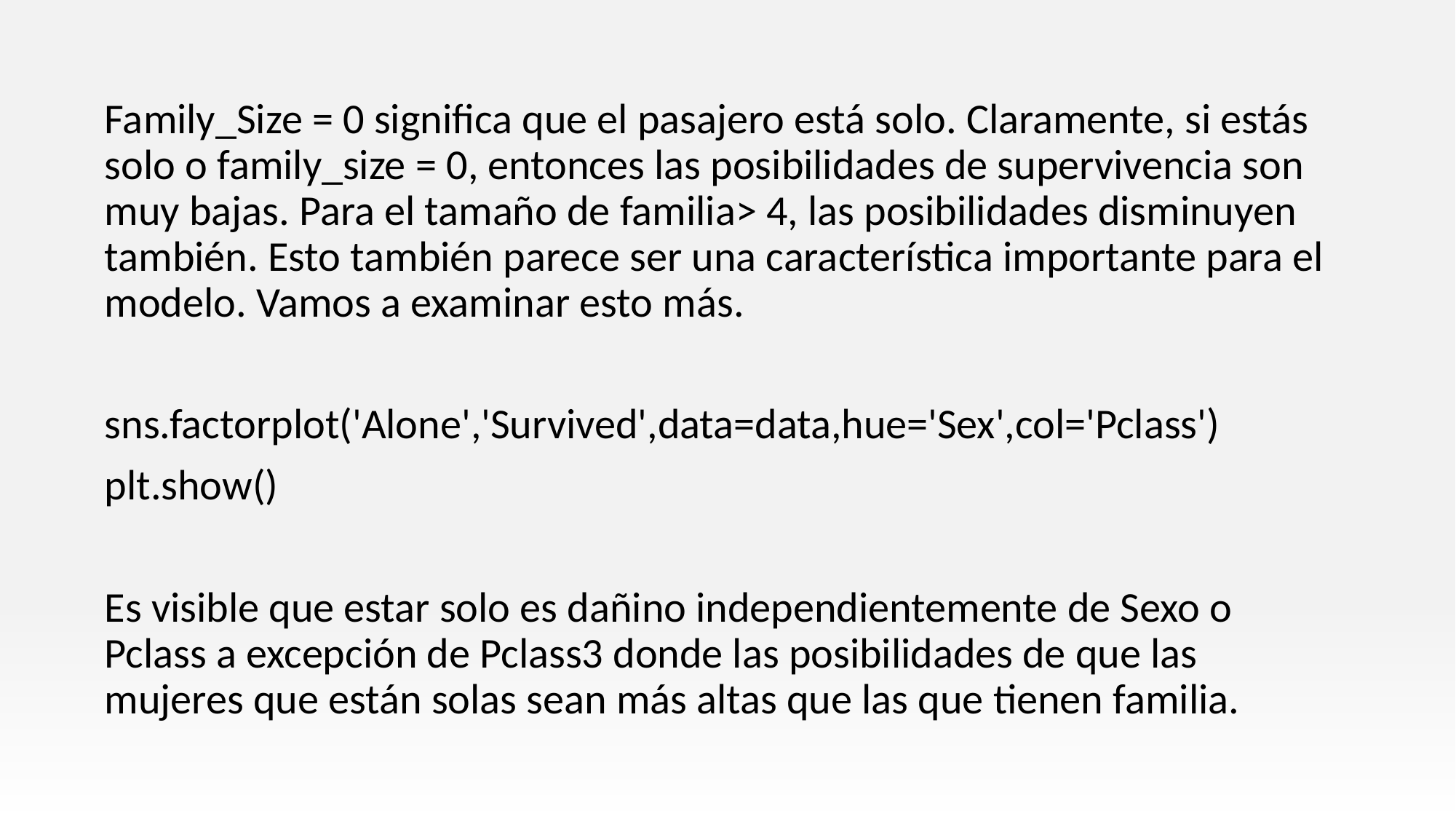

Family_Size = 0 significa que el pasajero está solo. Claramente, si estás solo o family_size = 0, entonces las posibilidades de supervivencia son muy bajas. Para el tamaño de familia> 4, las posibilidades disminuyen también. Esto también parece ser una característica importante para el modelo. Vamos a examinar esto más.

sns.factorplot('Alone','Survived',data=data,hue='Sex',col='Pclass')
plt.show()

Es visible que estar solo es dañino independientemente de Sexo o Pclass a excepción de Pclass3 donde las posibilidades de que las mujeres que están solas sean más altas que las que tienen familia.